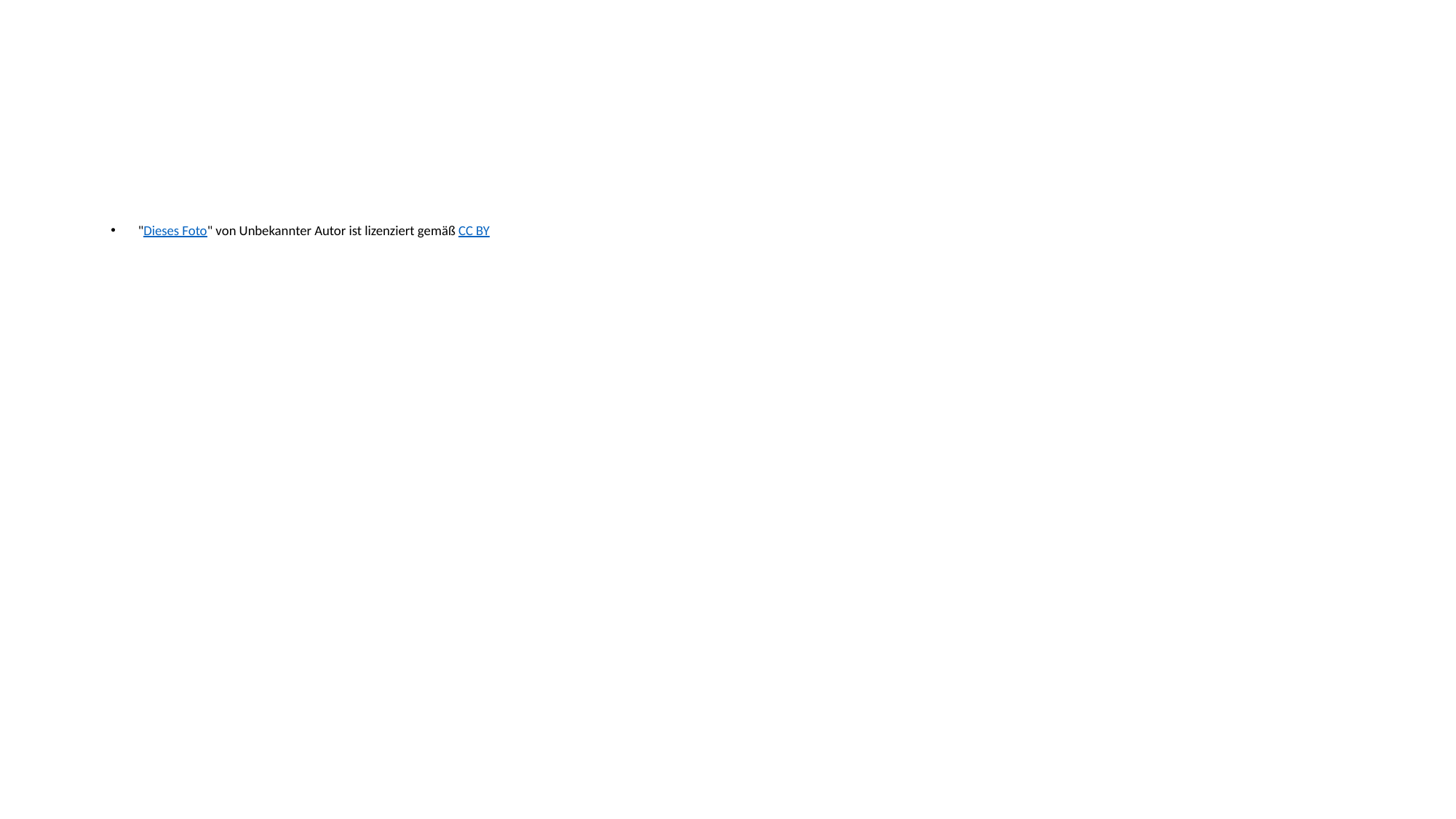

#
"Dieses Foto" von Unbekannter Autor ist lizenziert gemäß CC BY